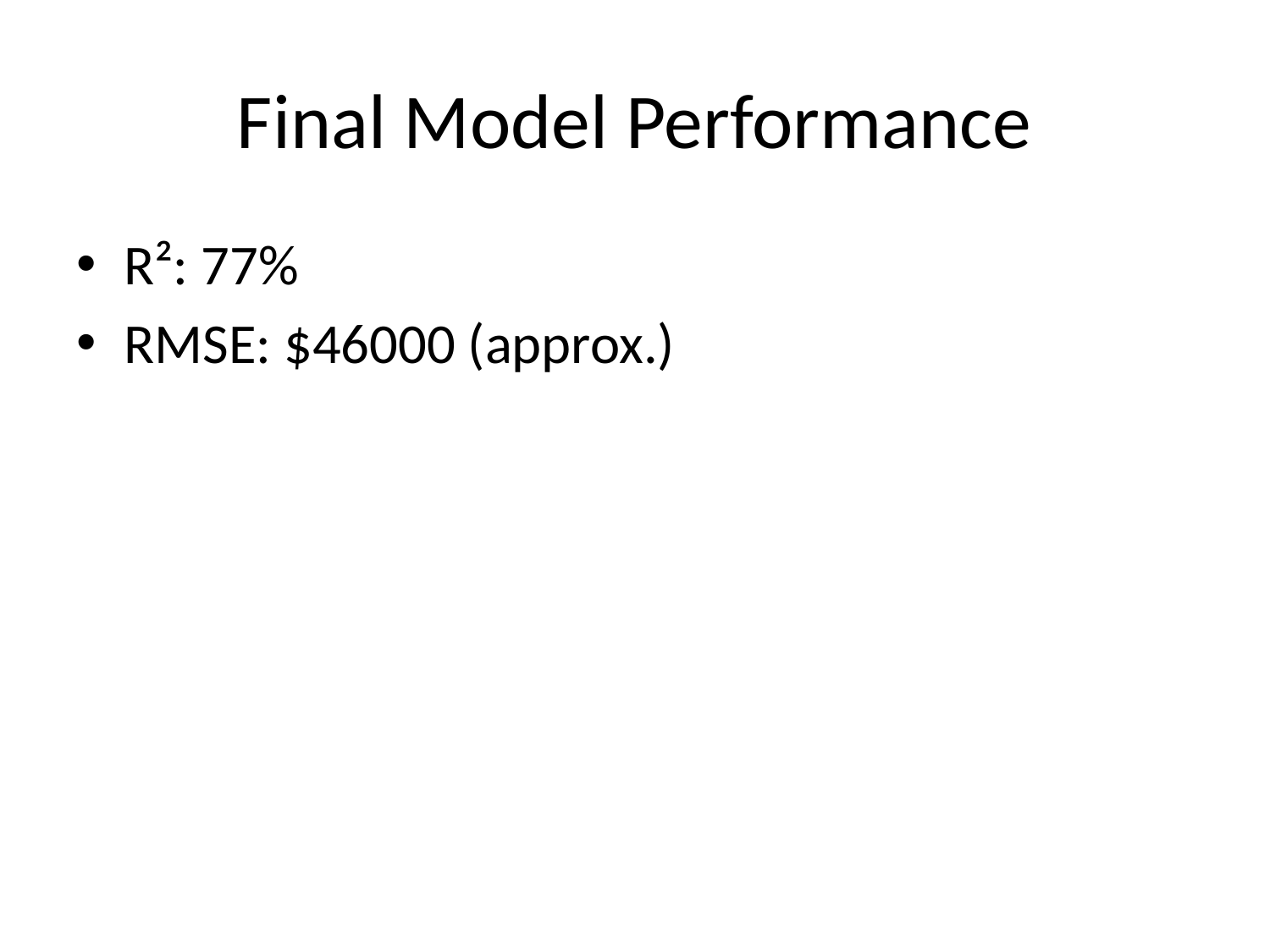

# Final Model Performance
R²: 77%
RMSE: $46000 (approx.)